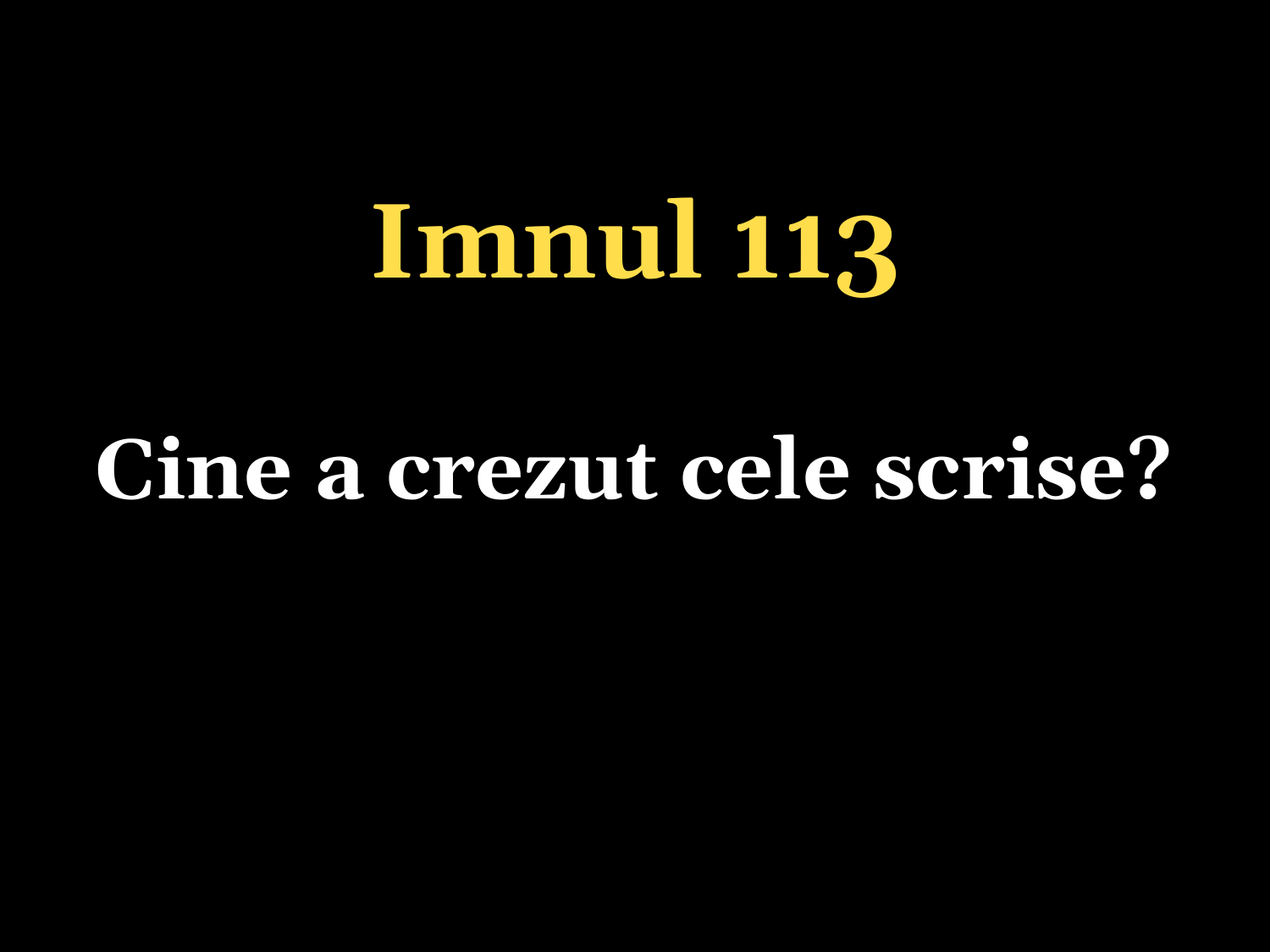

Imnul 113

Cine a crezut cele scrise?